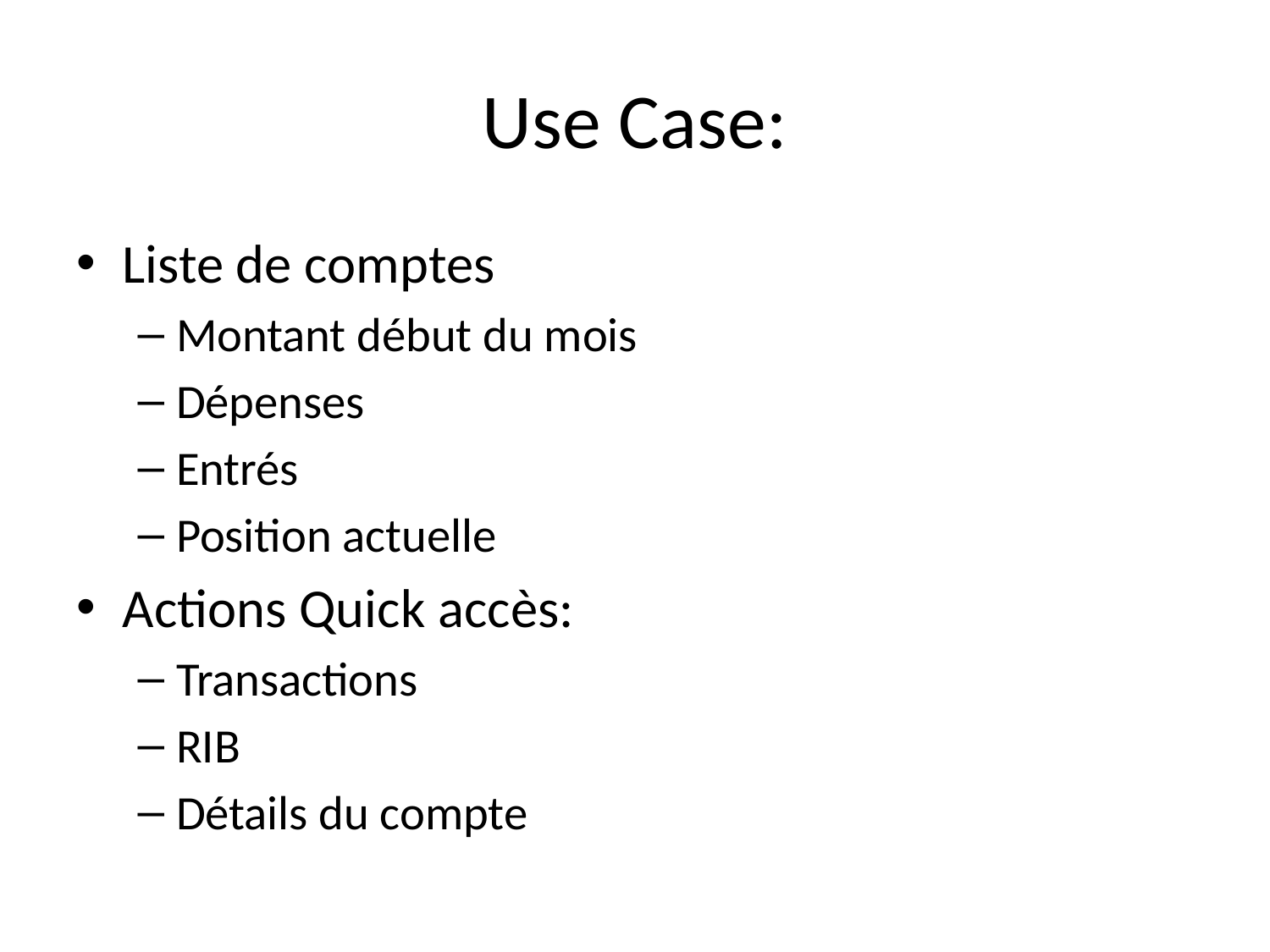

# Use Case:
Liste de comptes
Montant début du mois
Dépenses
Entrés
Position actuelle
Actions Quick accès:
Transactions
RIB
Détails du compte